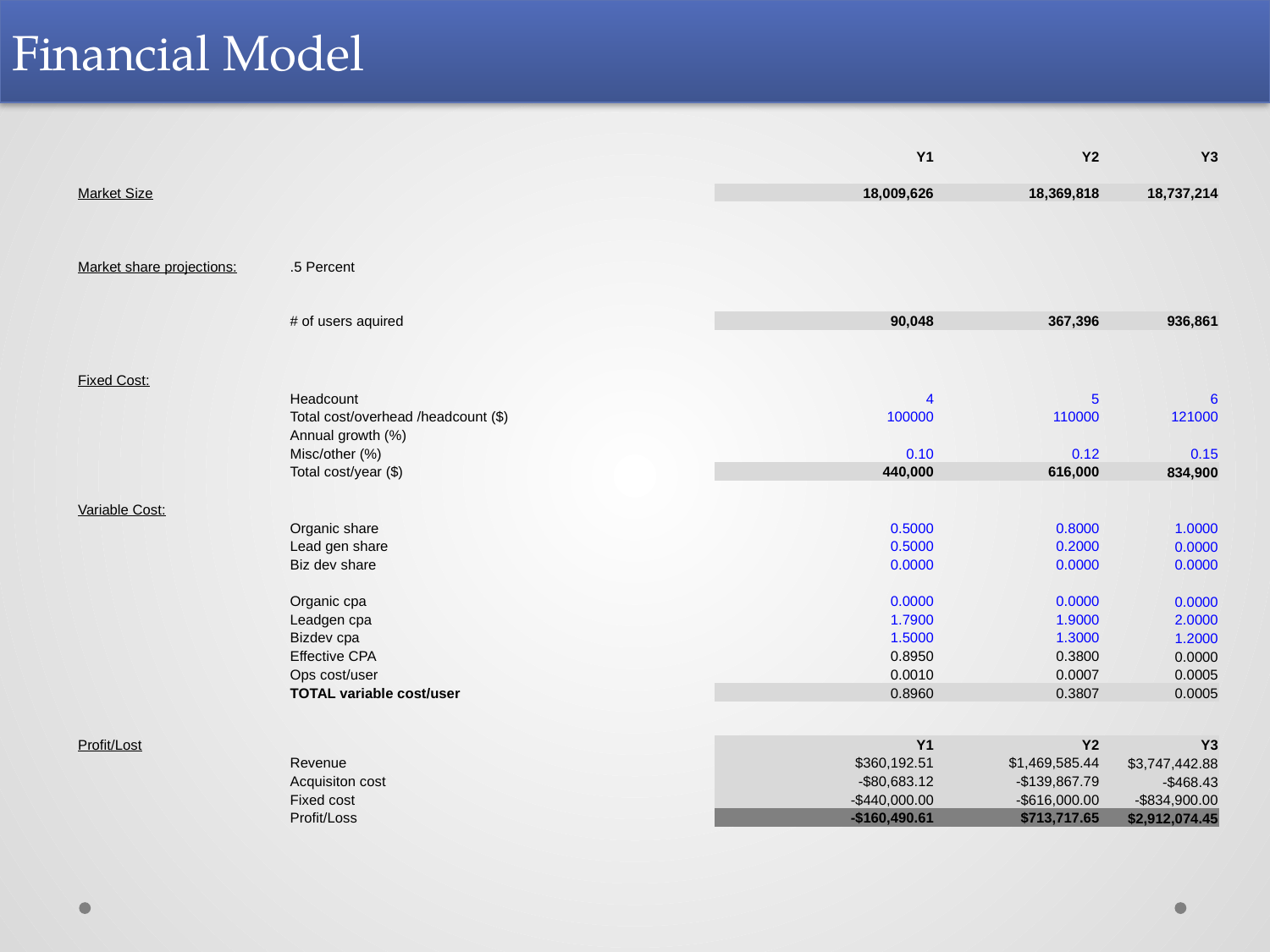

Financial Model
|  |  | Y1 | Y2 | Y3 |
| --- | --- | --- | --- | --- |
|  |  |  |  |  |
| Market Size |  | 18,009,626 | 18,369,818 | 18,737,214 |
| Market share projections: | .5 Percent |  |  |  |
| --- | --- | --- | --- | --- |
|  | # of users aquired | 90,048 | 367,396 | 936,861 |
| --- | --- | --- | --- | --- |
| Fixed Cost: |  |  |  |  |
| --- | --- | --- | --- | --- |
|  | Headcount | 4 | 5 | 6 |
|  | Total cost/overhead /headcount ($) | 100000 | 110000 | 121000 |
|  | Annual growth (%) |  |  |  |
|  | Misc/other (%) | 0.10 | 0.12 | 0.15 |
|  | Total cost/year ($) | 440,000 | 616,000 | 834,900 |
| Variable Cost: |  |  |  |  |
| --- | --- | --- | --- | --- |
|  | Organic share | 0.5000 | 0.8000 | 1.0000 |
|  | Lead gen share | 0.5000 | 0.2000 | 0.0000 |
|  | Biz dev share | 0.0000 | 0.0000 | 0.0000 |
|  |  |  |  |  |
|  | Organic cpa | 0.0000 | 0.0000 | 0.0000 |
|  | Leadgen cpa | 1.7900 | 1.9000 | 2.0000 |
|  | Bizdev cpa | 1.5000 | 1.3000 | 1.2000 |
|  | Effective CPA | 0.8950 | 0.3800 | 0.0000 |
|  | Ops cost/user | 0.0010 | 0.0007 | 0.0005 |
|  | TOTAL variable cost/user | 0.8960 | 0.3807 | 0.0005 |
| Profit/Lost |  | Y1 | Y2 | Y3 |
| --- | --- | --- | --- | --- |
|  | Revenue | $360,192.51 | $1,469,585.44 | $3,747,442.88 |
|  | Acquisiton cost | -$80,683.12 | -$139,867.79 | -$468.43 |
|  | Fixed cost | -$440,000.00 | -$616,000.00 | -$834,900.00 |
|  | Profit/Loss | -$160,490.61 | $713,717.65 | $2,912,074.45 |